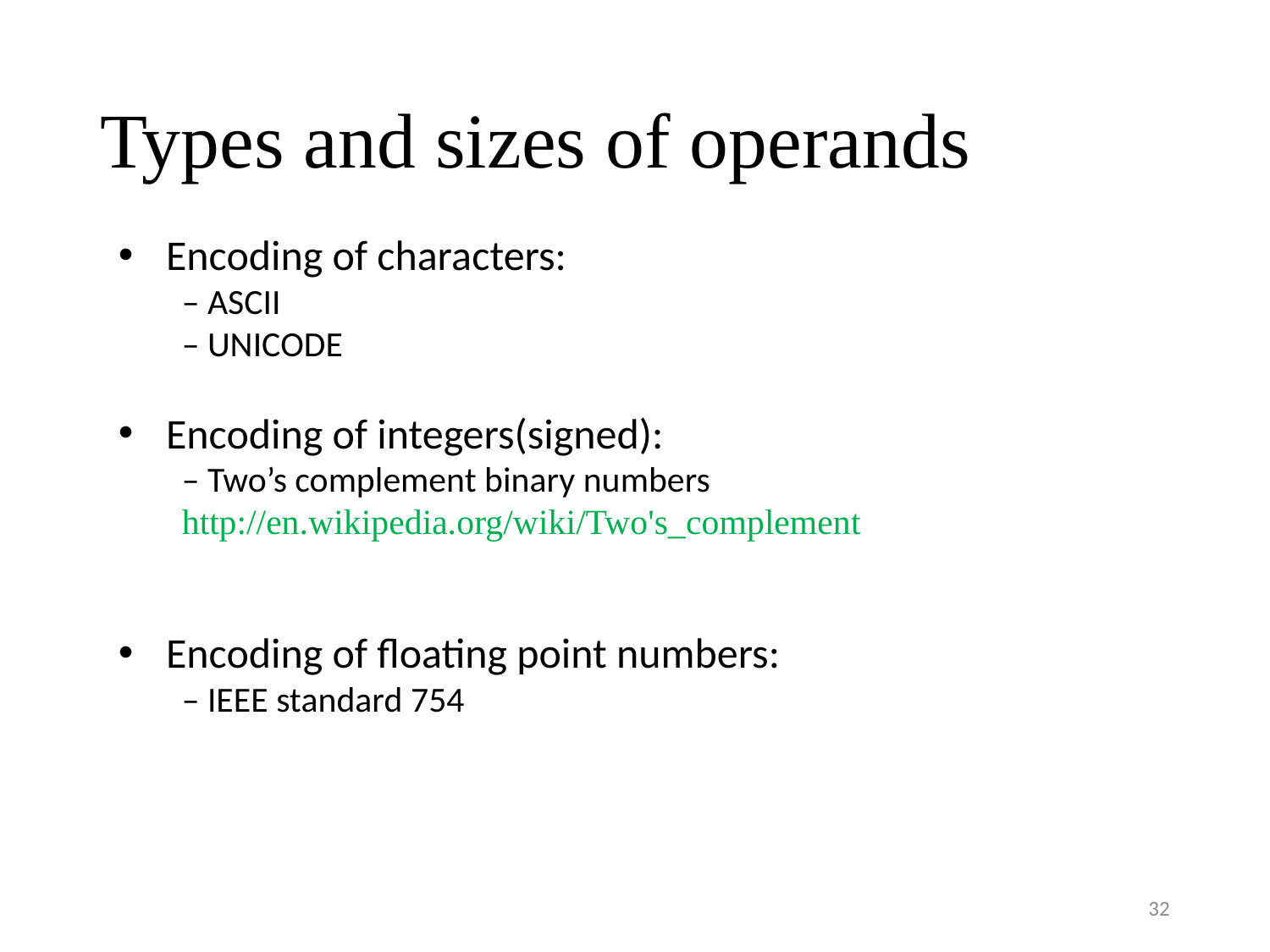

# Types and sizes of operands
Encoding of characters:
– ASCII
– UNICODE

Encoding of integers(signed):
– Two’s complement binary numbers
http://en.wikipedia.org/wiki/Two's_complement

Encoding of floating point numbers:
– IEEE standard 754
32